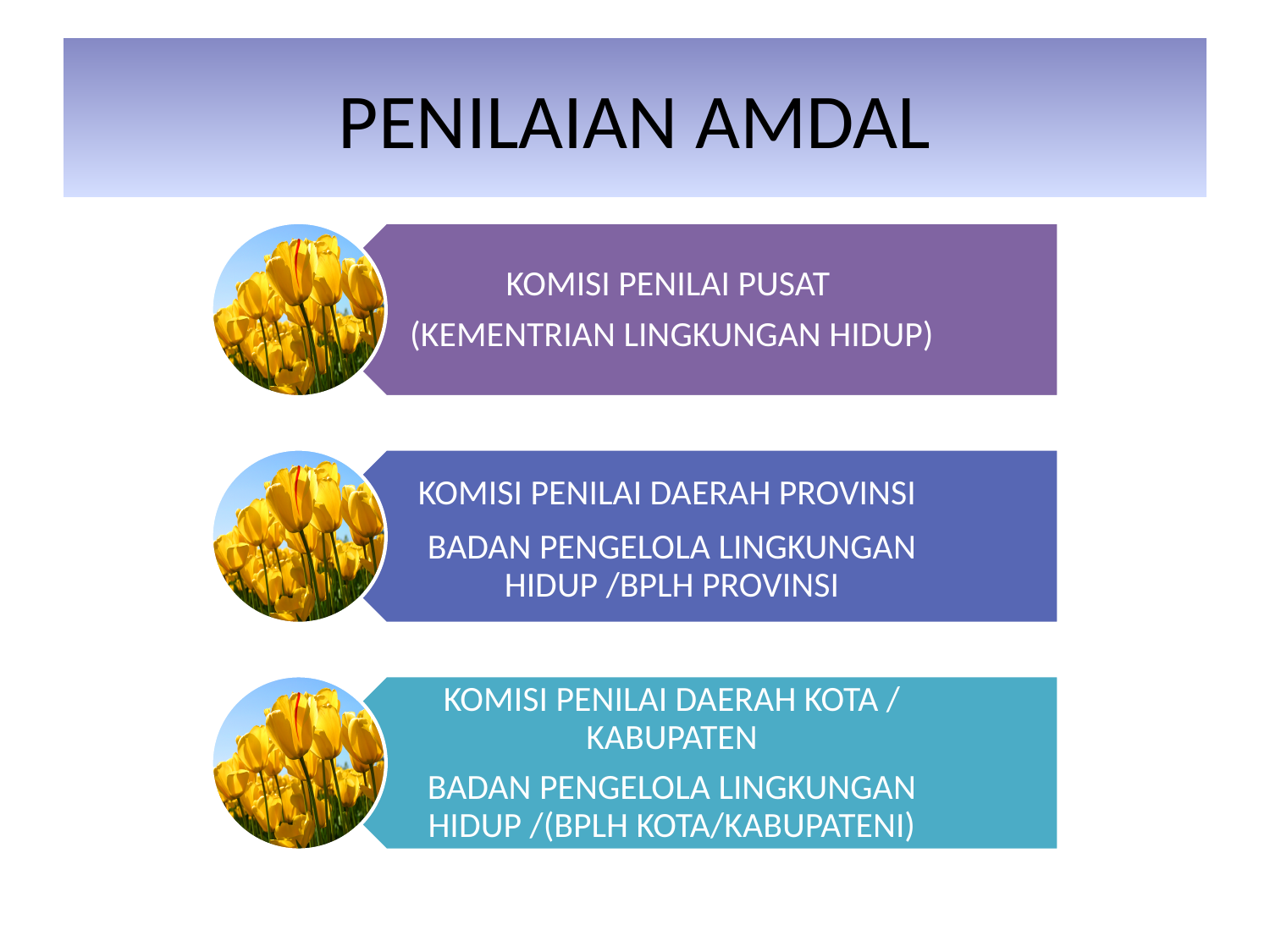

# PENILAIAN AMDAL
KOMISI PENILAI PUSAT
(KEMENTRIAN LINGKUNGAN HIDUP)
KOMISI PENILAI DAERAH PROVINSI
BADAN PENGELOLA LINGKUNGAN HIDUP /BPLH PROVINSI
KOMISI PENILAI DAERAH KOTA / KABUPATEN
BADAN PENGELOLA LINGKUNGAN HIDUP /(BPLH KOTA/KABUPATENI)